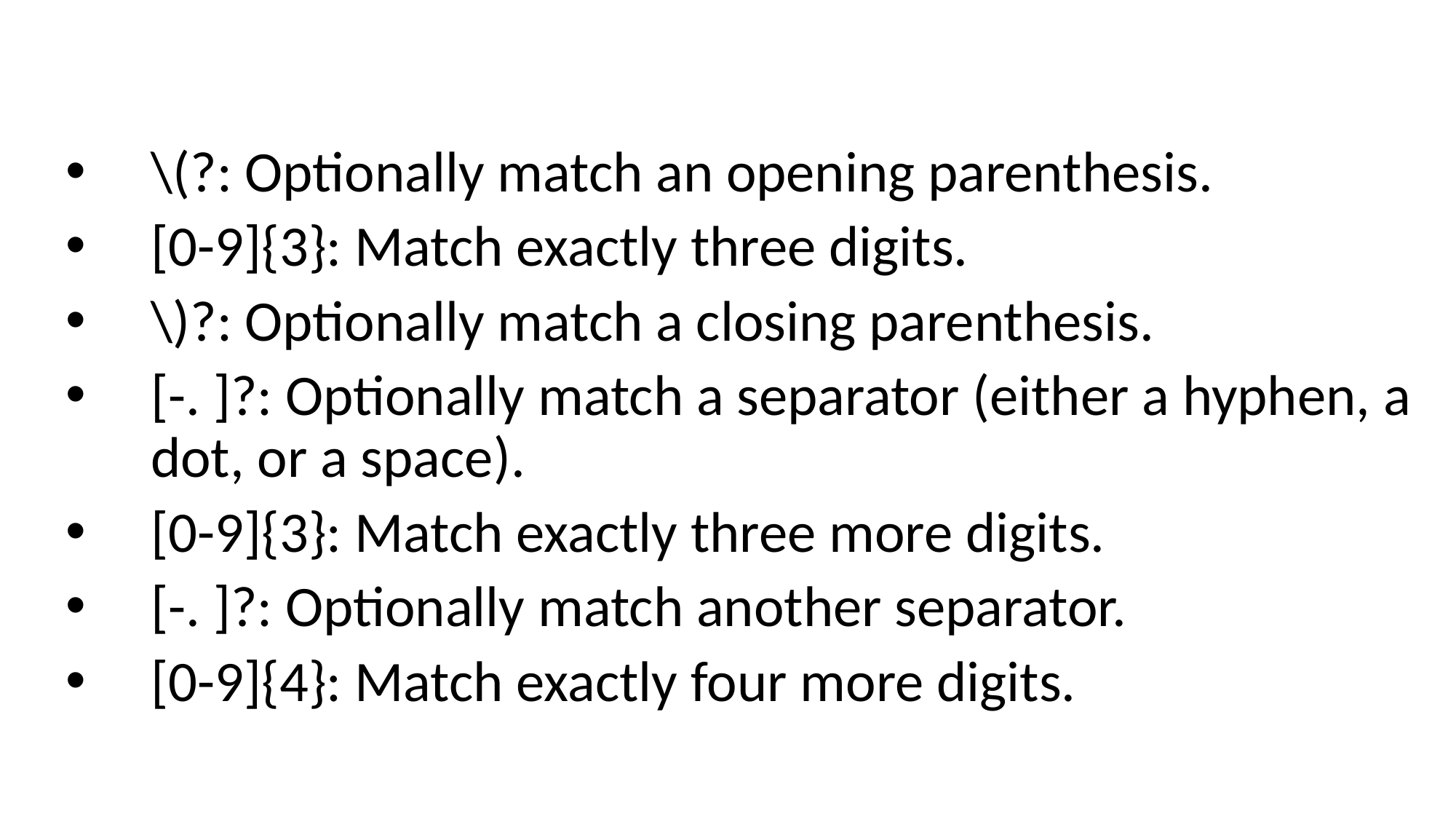

# \(?: Optionally match an opening parenthesis.
[0-9]{3}: Match exactly three digits.
\)?: Optionally match a closing parenthesis.
[-. ]?: Optionally match a separator (either a hyphen, a dot, or a space).
[0-9]{3}: Match exactly three more digits.
[-. ]?: Optionally match another separator.
[0-9]{4}: Match exactly four more digits.